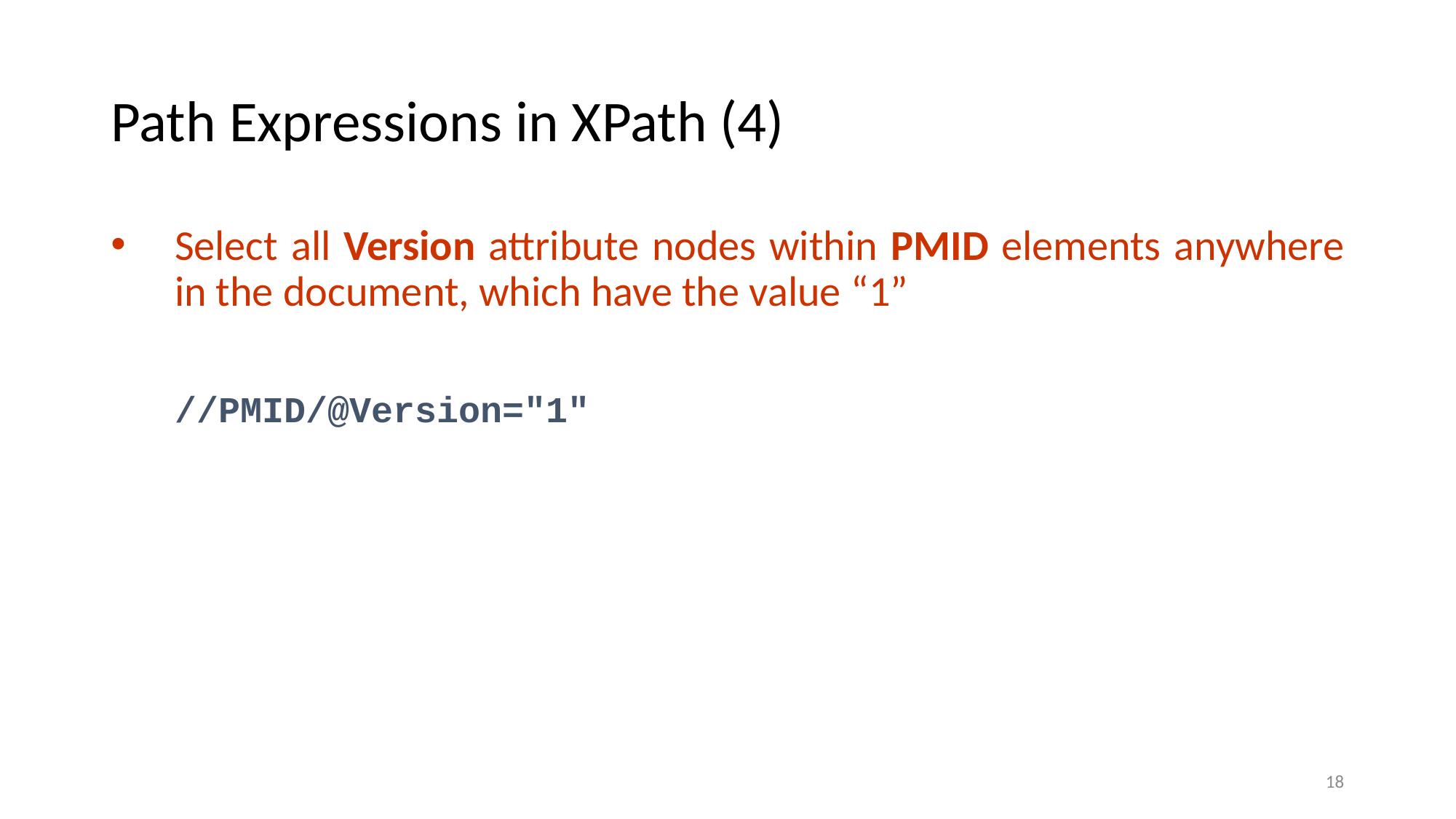

# Path Expressions in XPath (4)
Select all Version attribute nodes within PMID elements anywhere in the document, which have the value “1”

	//PMID/@Version="1"
18